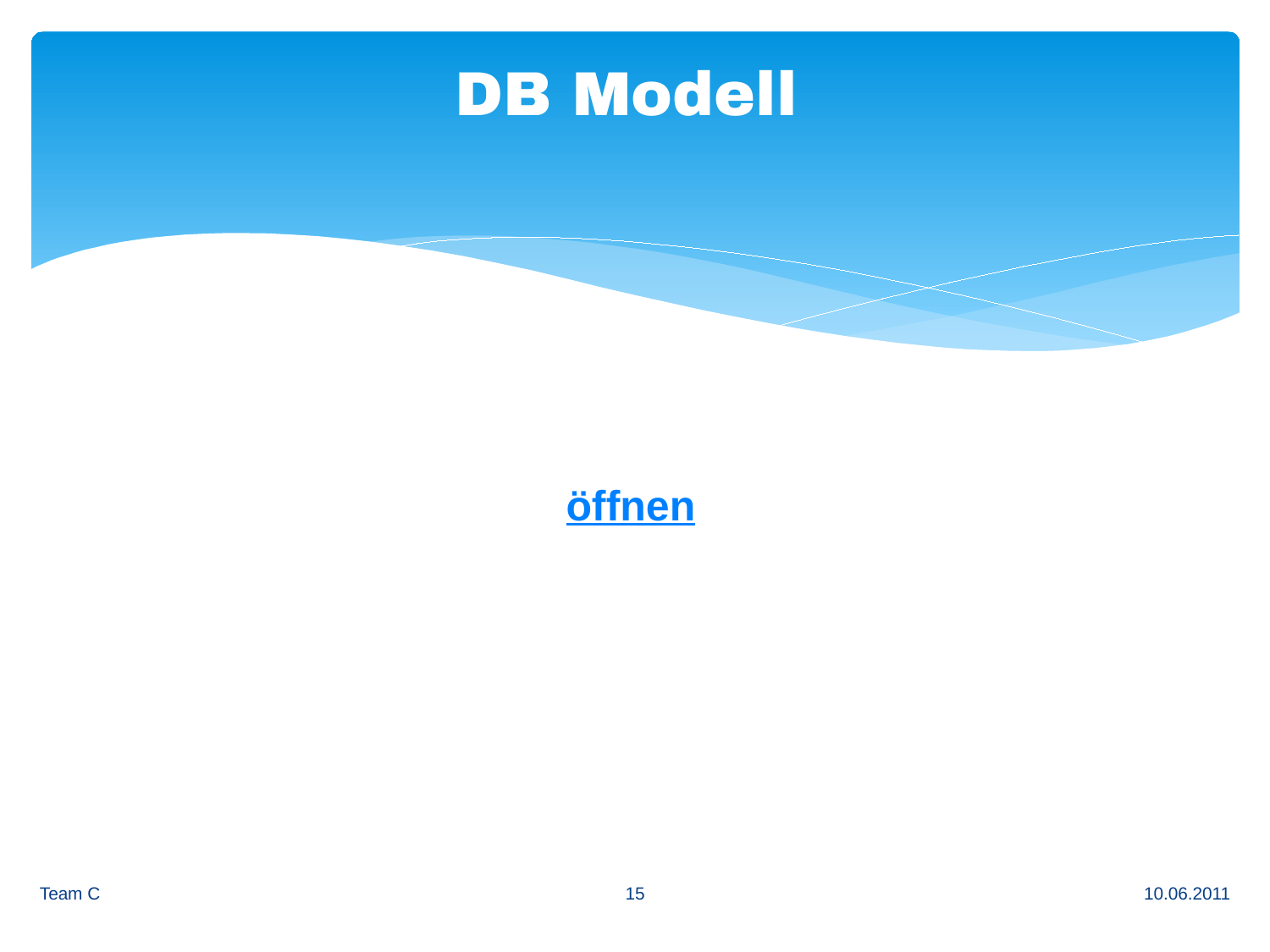

# DB Modell

öffnen

15
Team C
10.06.2011